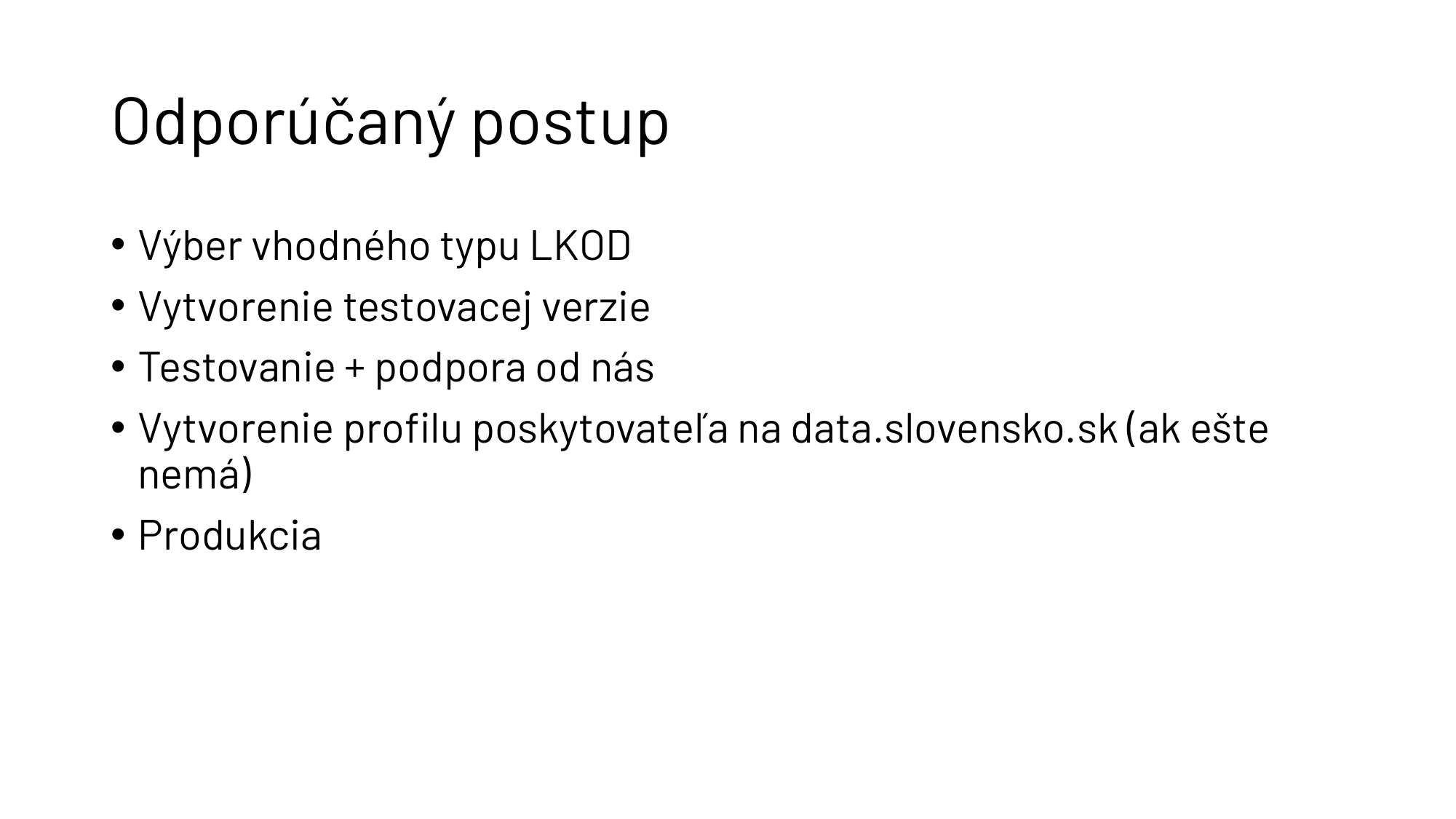

# Odporúčaný postup
Výber vhodného typu LKOD
Vytvorenie testovacej verzie
Testovanie + podpora od nás
Vytvorenie profilu poskytovateľa na data.slovensko.sk (ak ešte nemá)
Produkcia